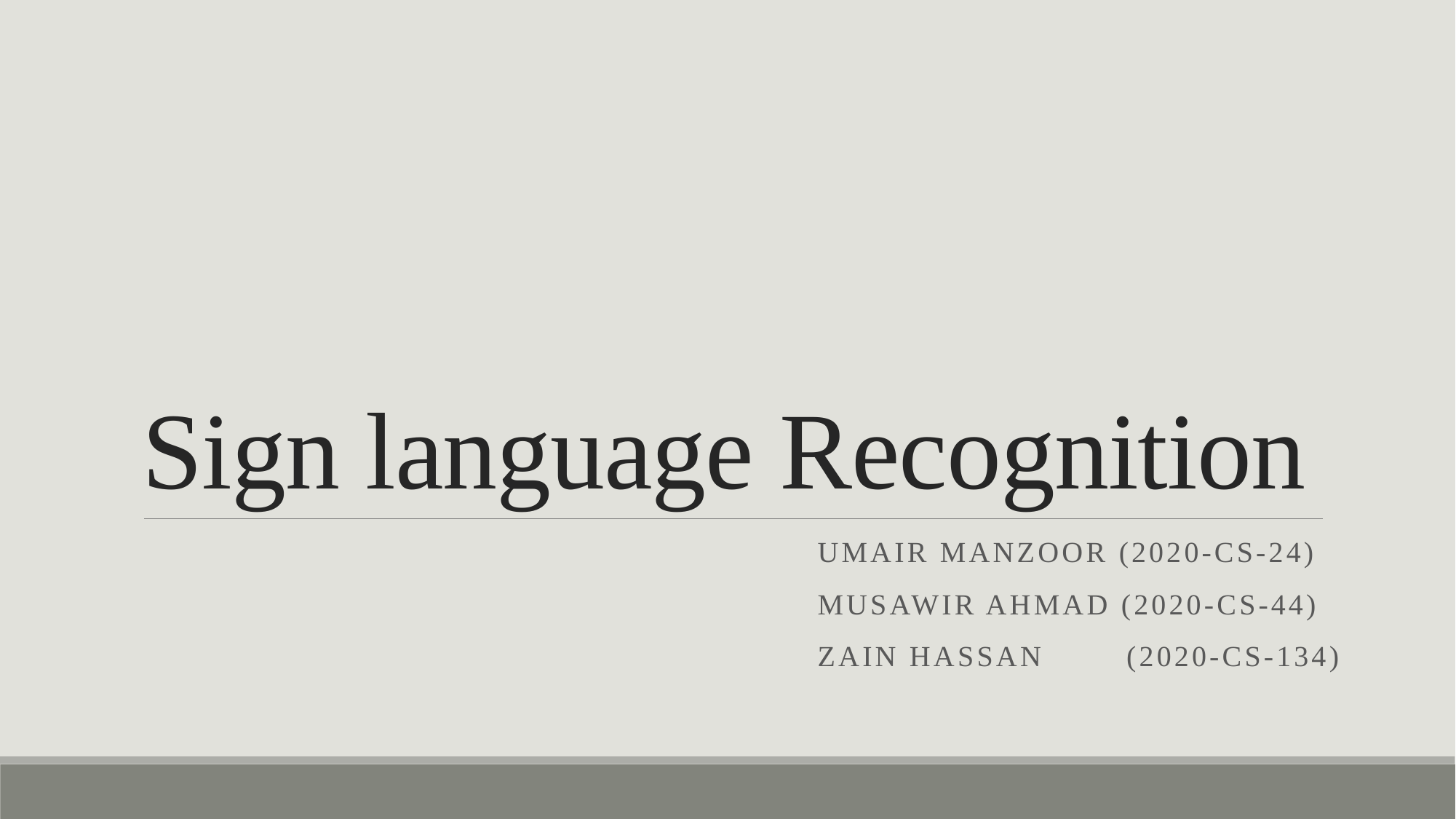

# Sign language Recognition
Umair Manzoor (2020-Cs-24)
Musawir Ahmad (2020-Cs-44)
Zain Hassan        (2020-CS-134)